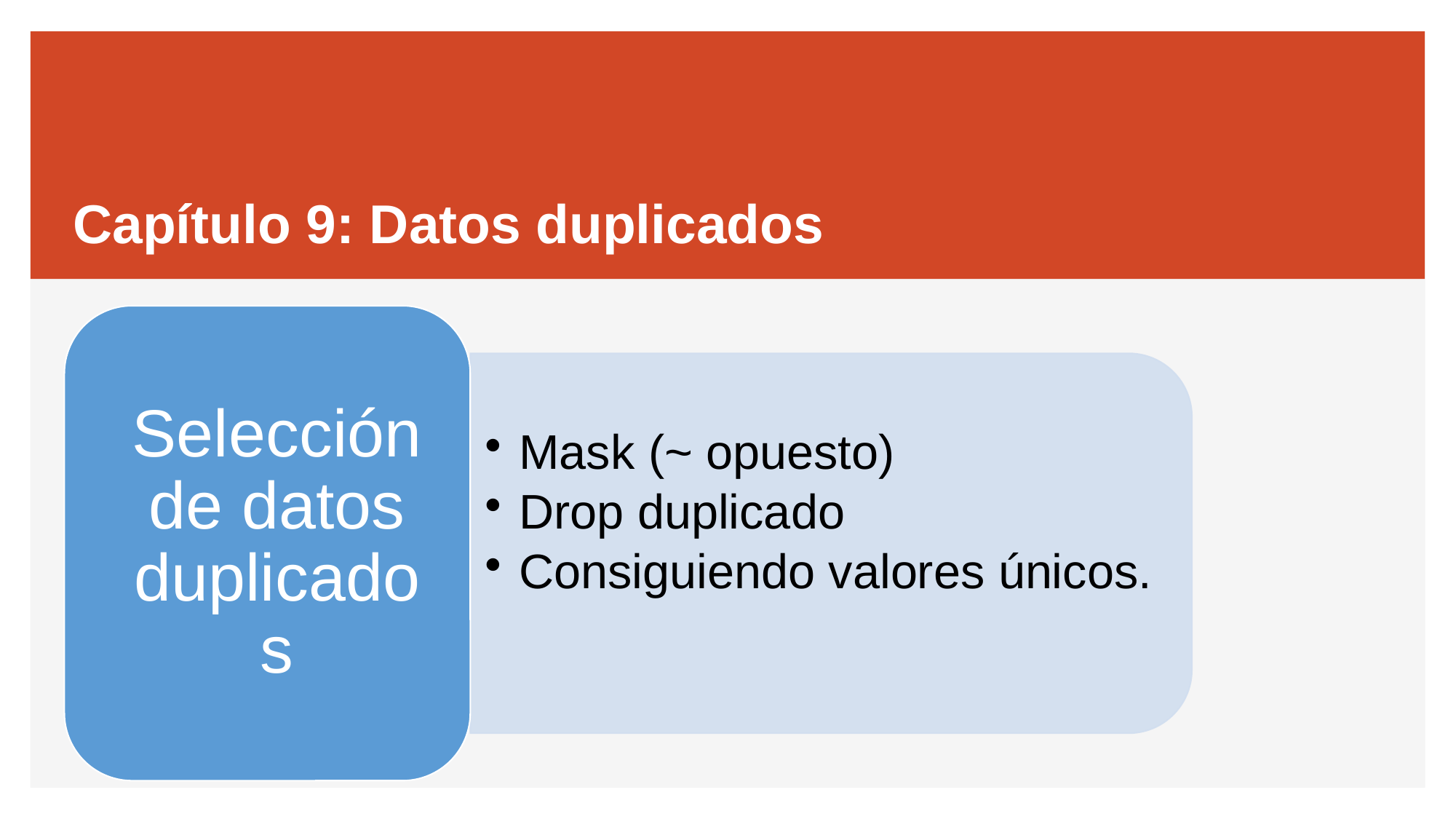

# Capítulo 9: Datos duplicados
Mask (~ opuesto)
Drop duplicado
Consiguiendo valores únicos.

Selección de datos duplicados